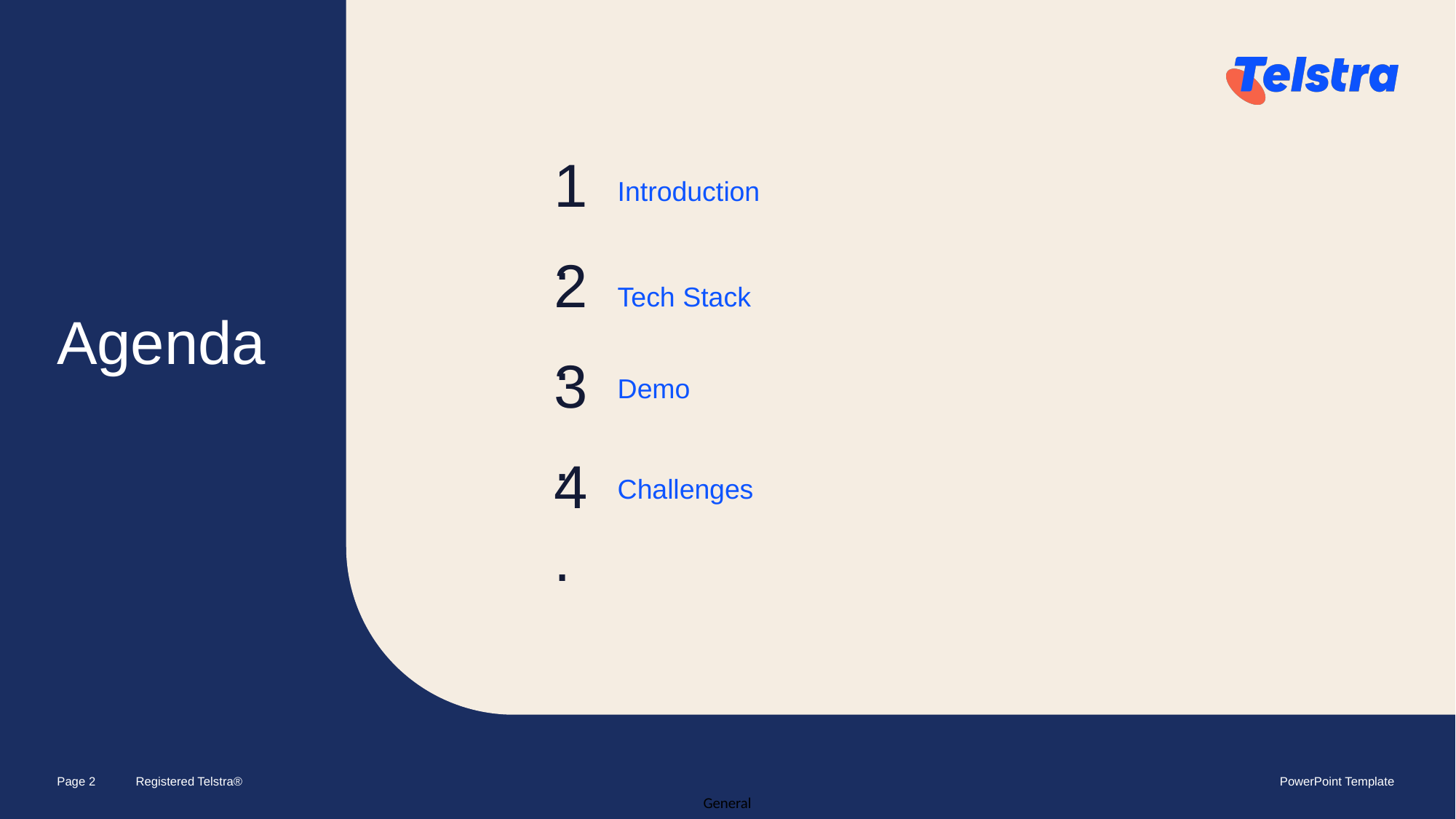

1.
Introduction

2.
Tech Stack

# Agenda
3.
Demo
4.
Challenges
Registered Telstra®
Page 2
PowerPoint Template